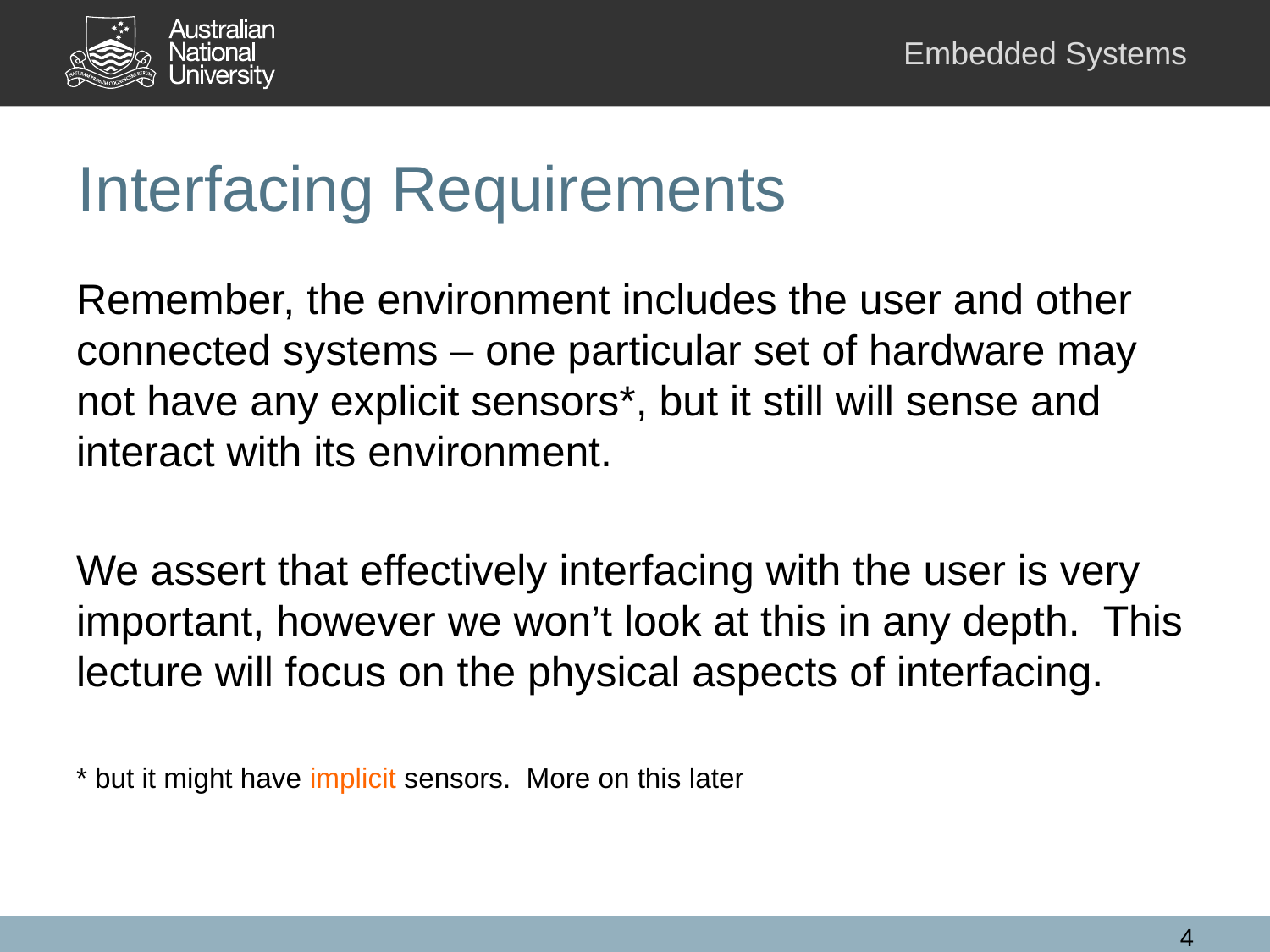

# Interfacing Requirements
Remember, the environment includes the user and other connected systems – one particular set of hardware may not have any explicit sensors*, but it still will sense and interact with its environment.

We assert that effectively interfacing with the user is very important, however we won’t look at this in any depth.  This lecture will focus on the physical aspects of interfacing.

* but it might have implicit sensors.  More on this later
4